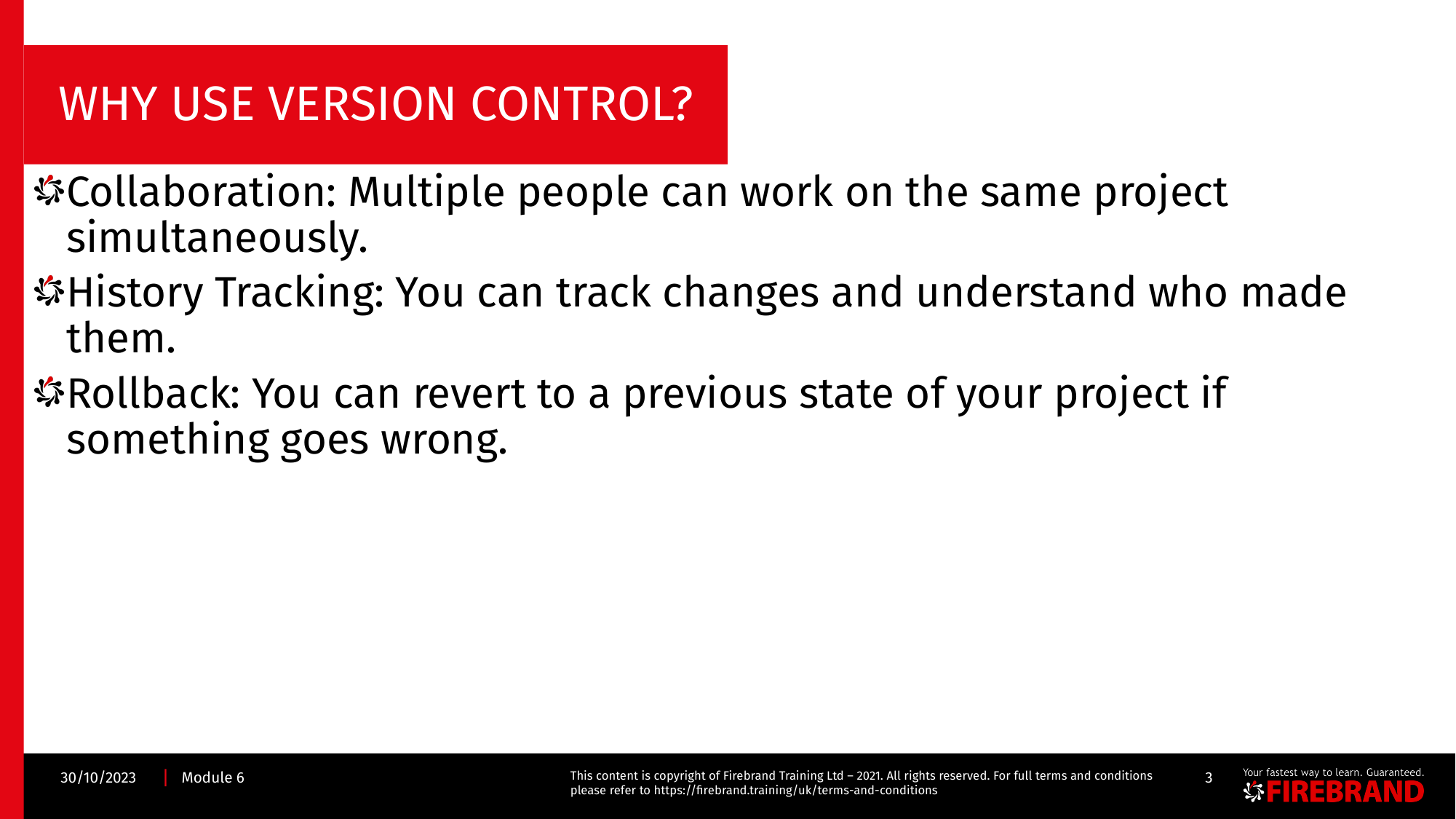

# Why use Version Control?
Collaboration: Multiple people can work on the same project simultaneously.
History Tracking: You can track changes and understand who made them.
Rollback: You can revert to a previous state of your project if something goes wrong.

30/10/2023
Module 6
3